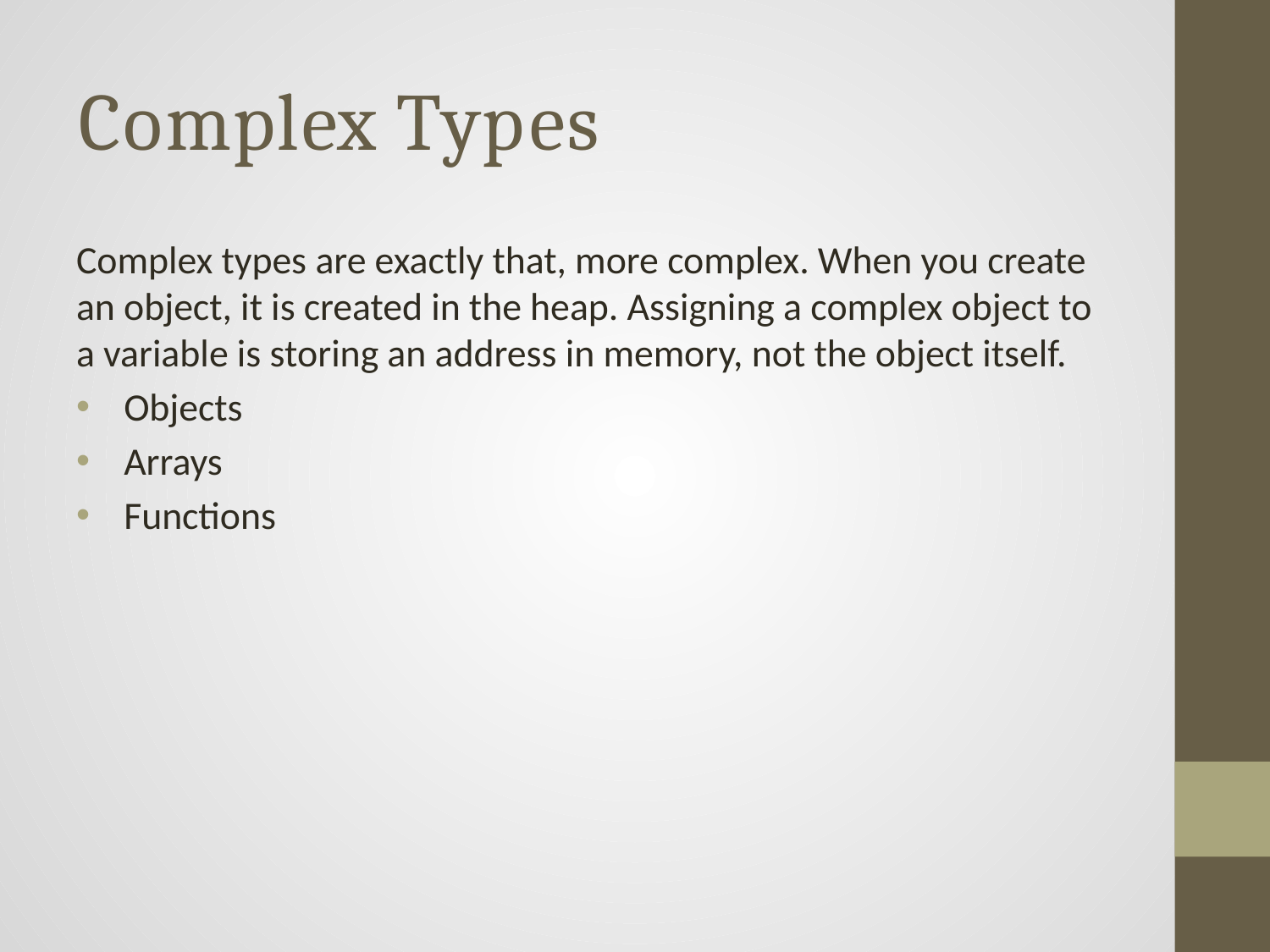

# Complex Types
Complex types are exactly that, more complex. When you create an object, it is created in the heap. Assigning a complex object to a variable is storing an address in memory, not the object itself.
Objects
Arrays
Functions